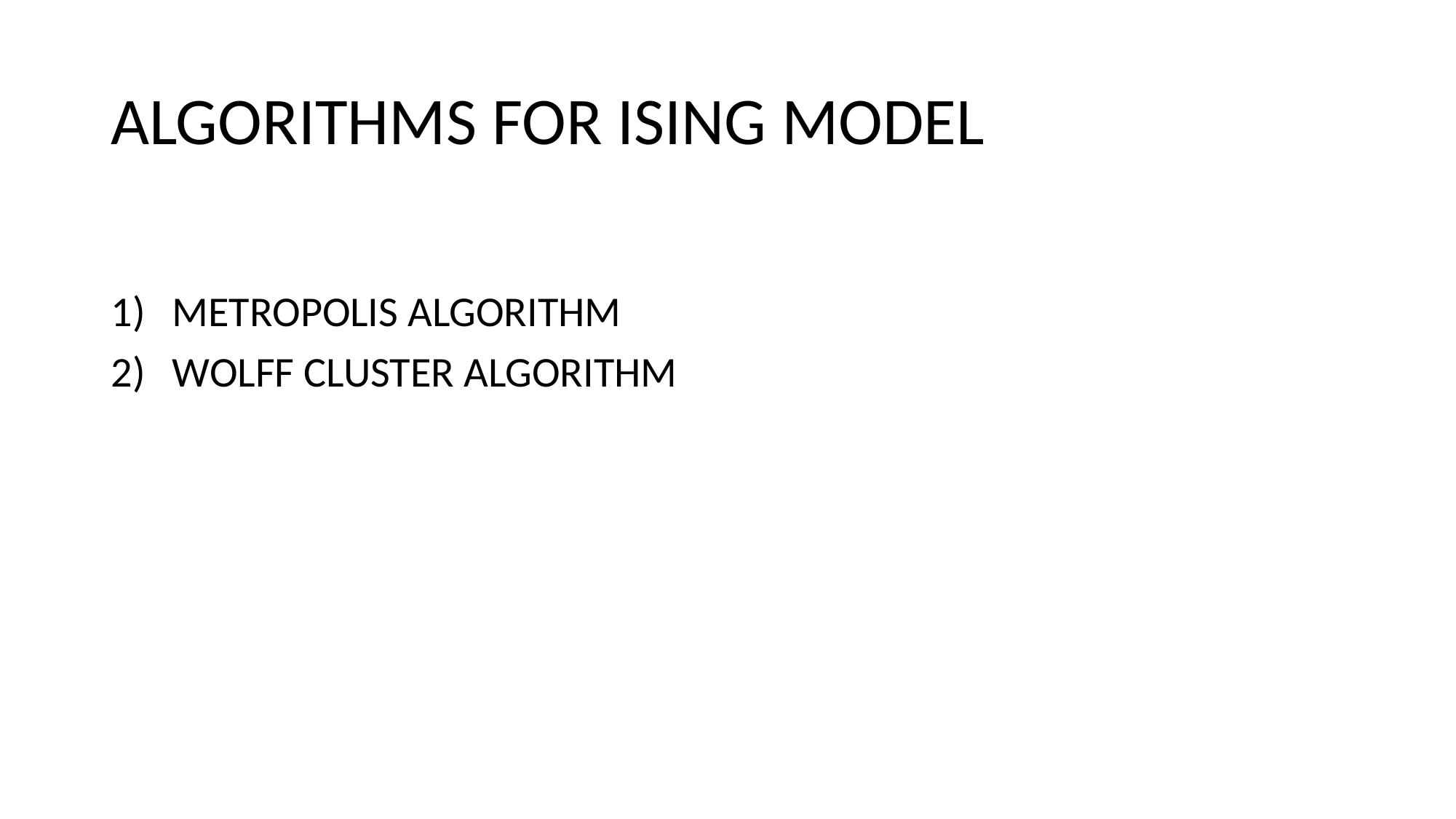

# ALGORITHMS FOR ISING MODEL

METROPOLIS ALGORITHM
WOLFF CLUSTER ALGORITHM